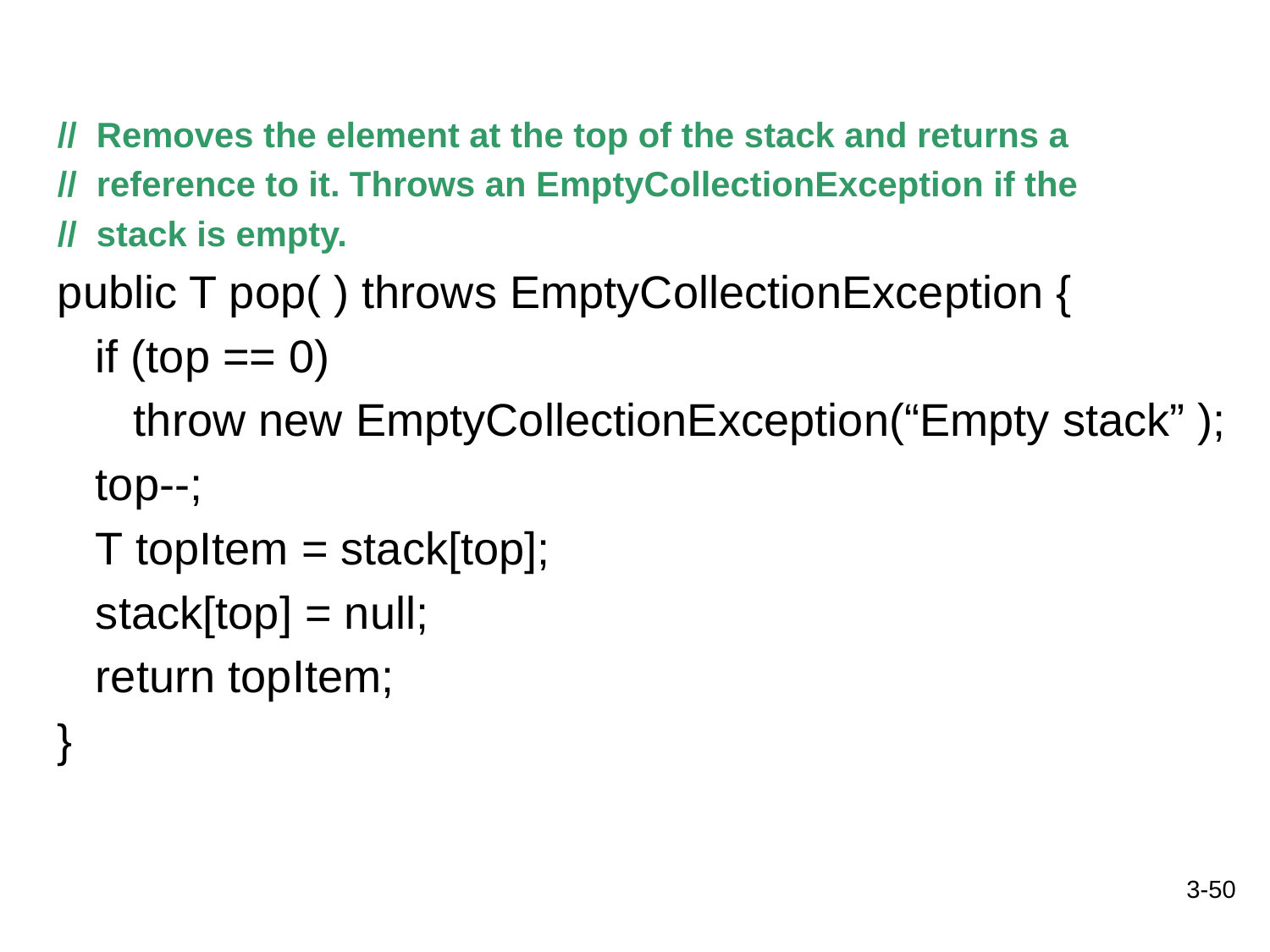

//  Removes the element at the top of the stack and returns a
//  reference to it. Throws an EmptyCollectionException if the
//  stack is empty.
public T pop( ) throws EmptyCollectionException {
   if (top == 0)
      throw new EmptyCollectionException(“Empty stack” );
   top--;
   T topItem = stack[top];
   stack[top] = null;
   return topItem;
}
3-50